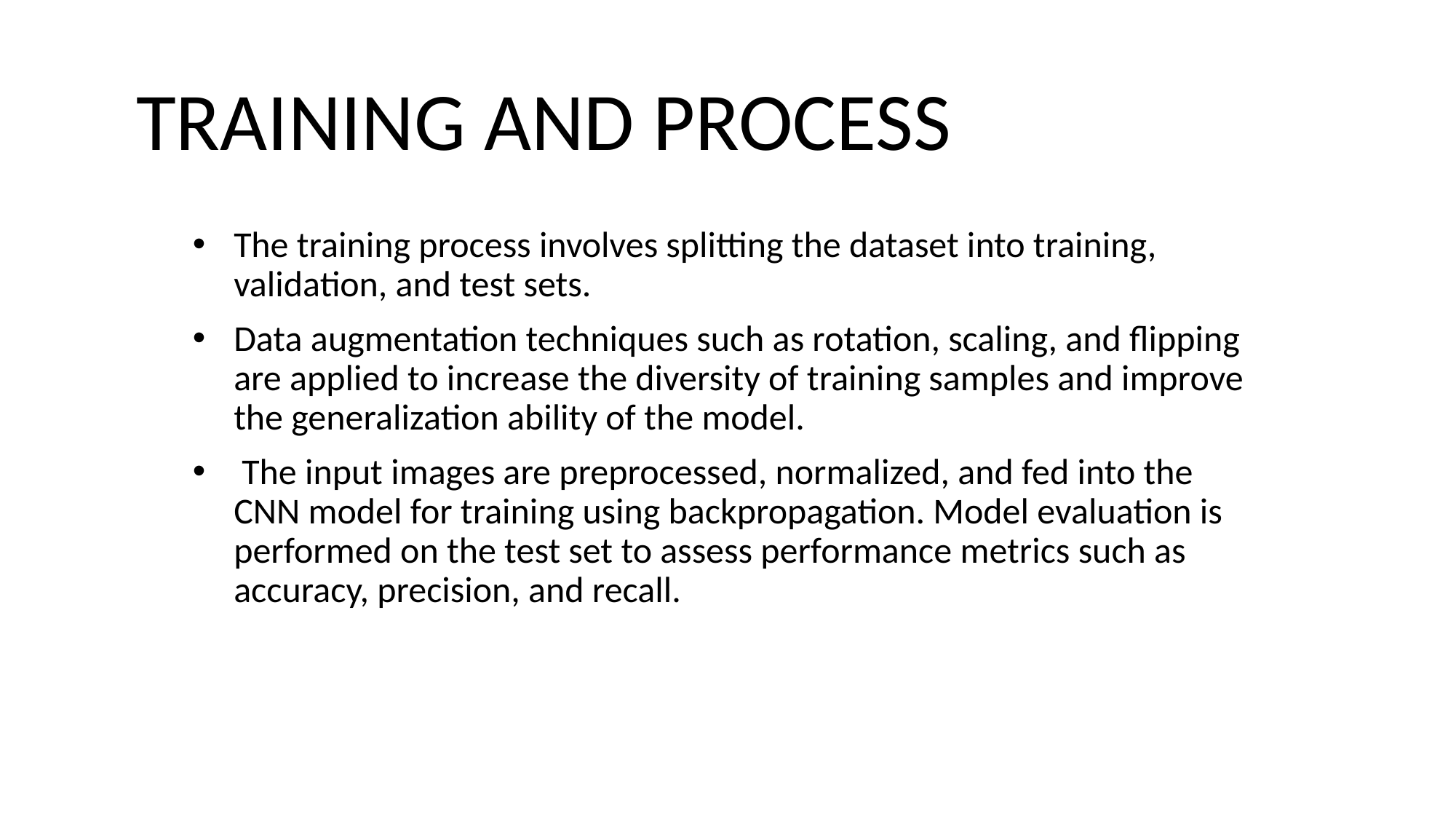

# TRAINING AND PROCESS
The training process involves splitting the dataset into training, validation, and test sets.
Data augmentation techniques such as rotation, scaling, and flipping are applied to increase the diversity of training samples and improve the generalization ability of the model.
 The input images are preprocessed, normalized, and fed into the CNN model for training using backpropagation. Model evaluation is performed on the test set to assess performance metrics such as accuracy, precision, and recall.